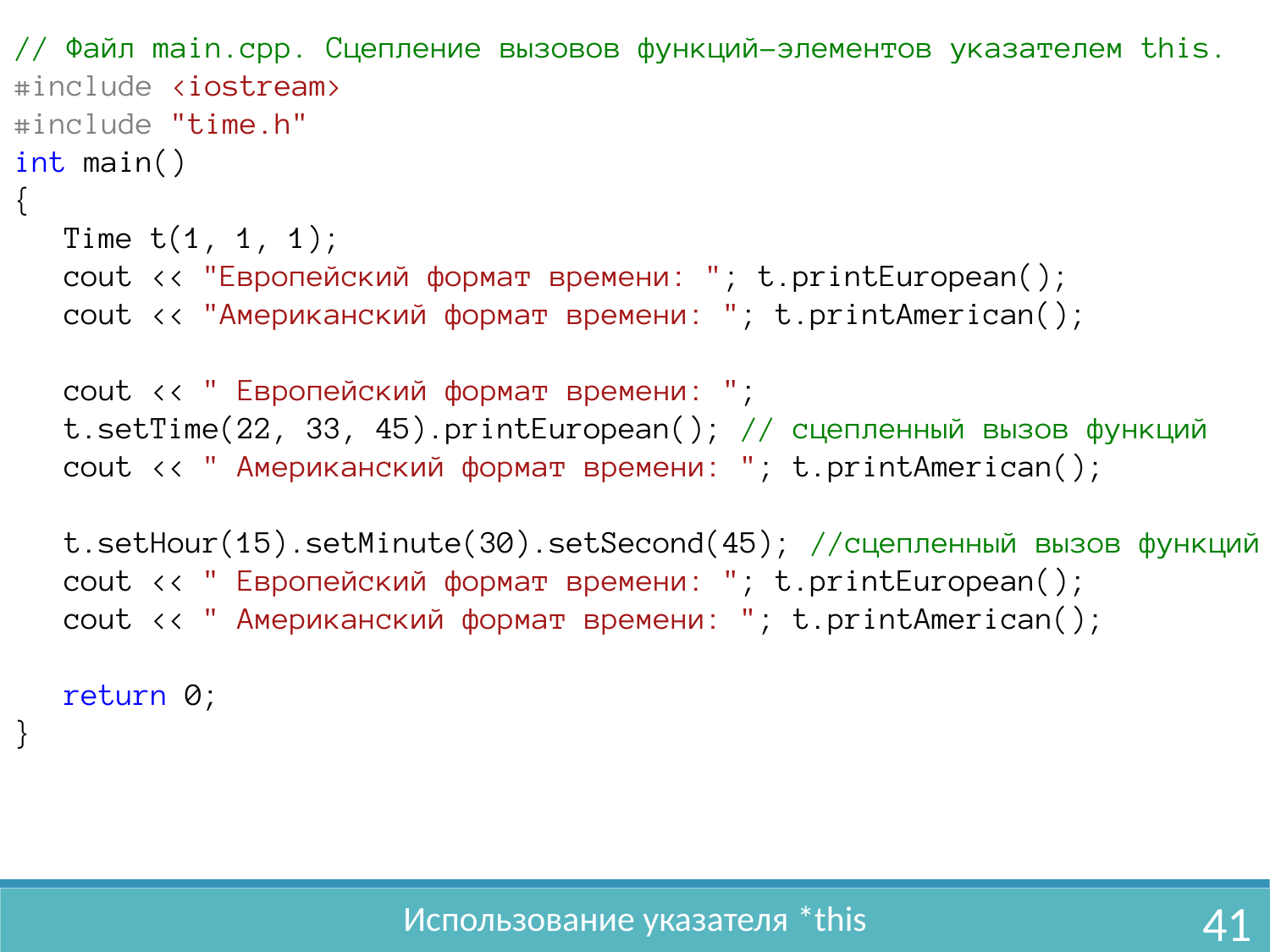

// Файл main.cpp. Сцепление вызовов функций-элементов указателем this.
#include <iostream>
#include "time.h"
int main()
{
	Time t(1, 1, 1);
	cout << "Европейский формат времени: "; t.printEuropean();
	cout << "Американский формат времени: "; t.printAmerican();

	cout << " Европейский формат времени: ";
	t.setTime(22, 33, 45).printEuropean(); // сцепленный вызов функций
	cout << " Американский формат времени: "; t.printAmerican();

	t.setHour(15).setMinute(30).setSecond(45); //сцепленный вызов функций
	cout << " Европейский формат времени: "; t.printEuropean();
	cout << " Американский формат времени: "; t.printAmerican();

	return 0;
}
Использование указателя *this
41